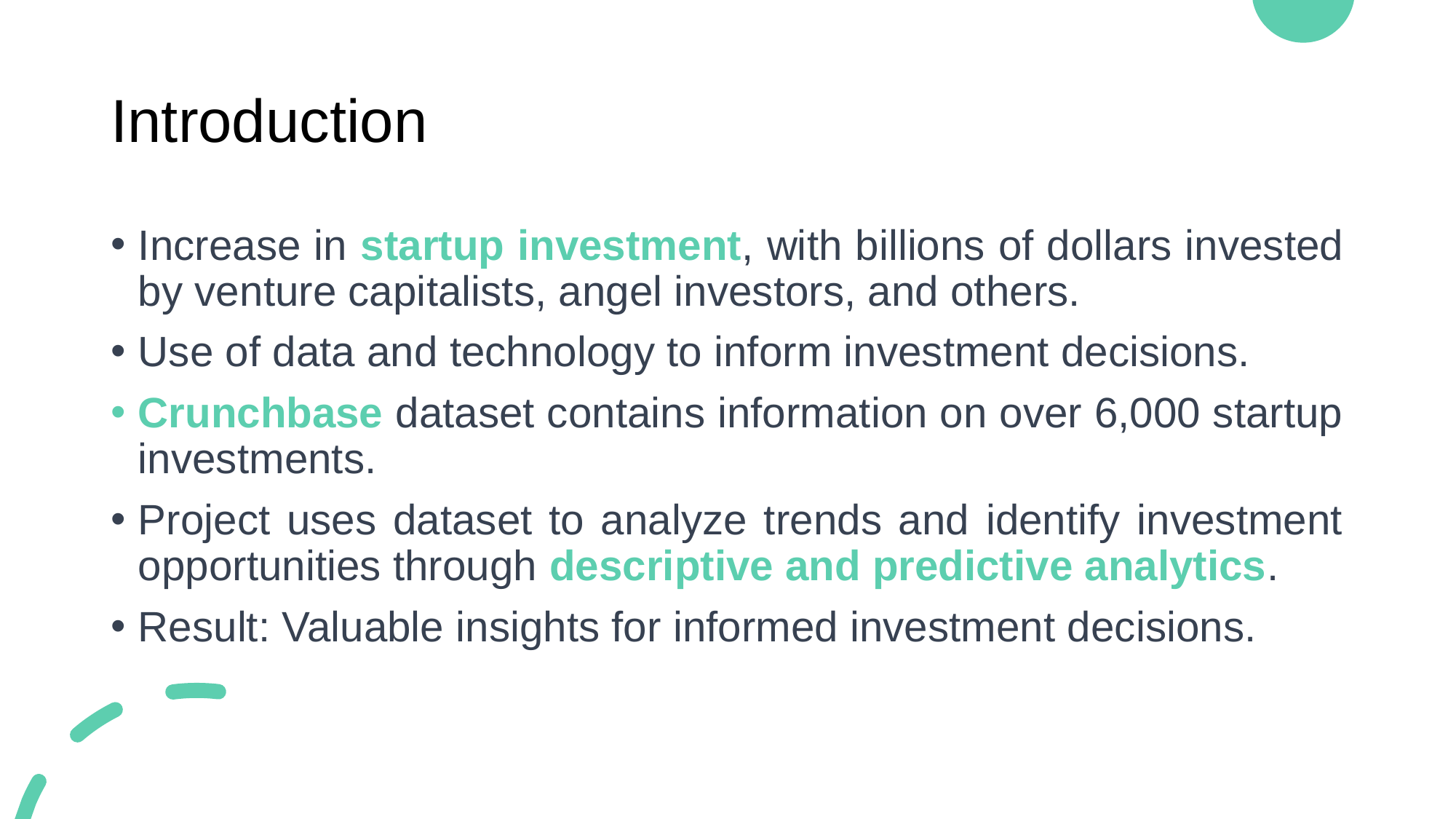

# Introduction
Increase in startup investment, with billions of dollars invested by venture capitalists, angel investors, and others.
Use of data and technology to inform investment decisions.
Crunchbase dataset contains information on over 6,000 startup investments.
Project uses dataset to analyze trends and identify investment opportunities through descriptive and predictive analytics.
Result: Valuable insights for informed investment decisions.